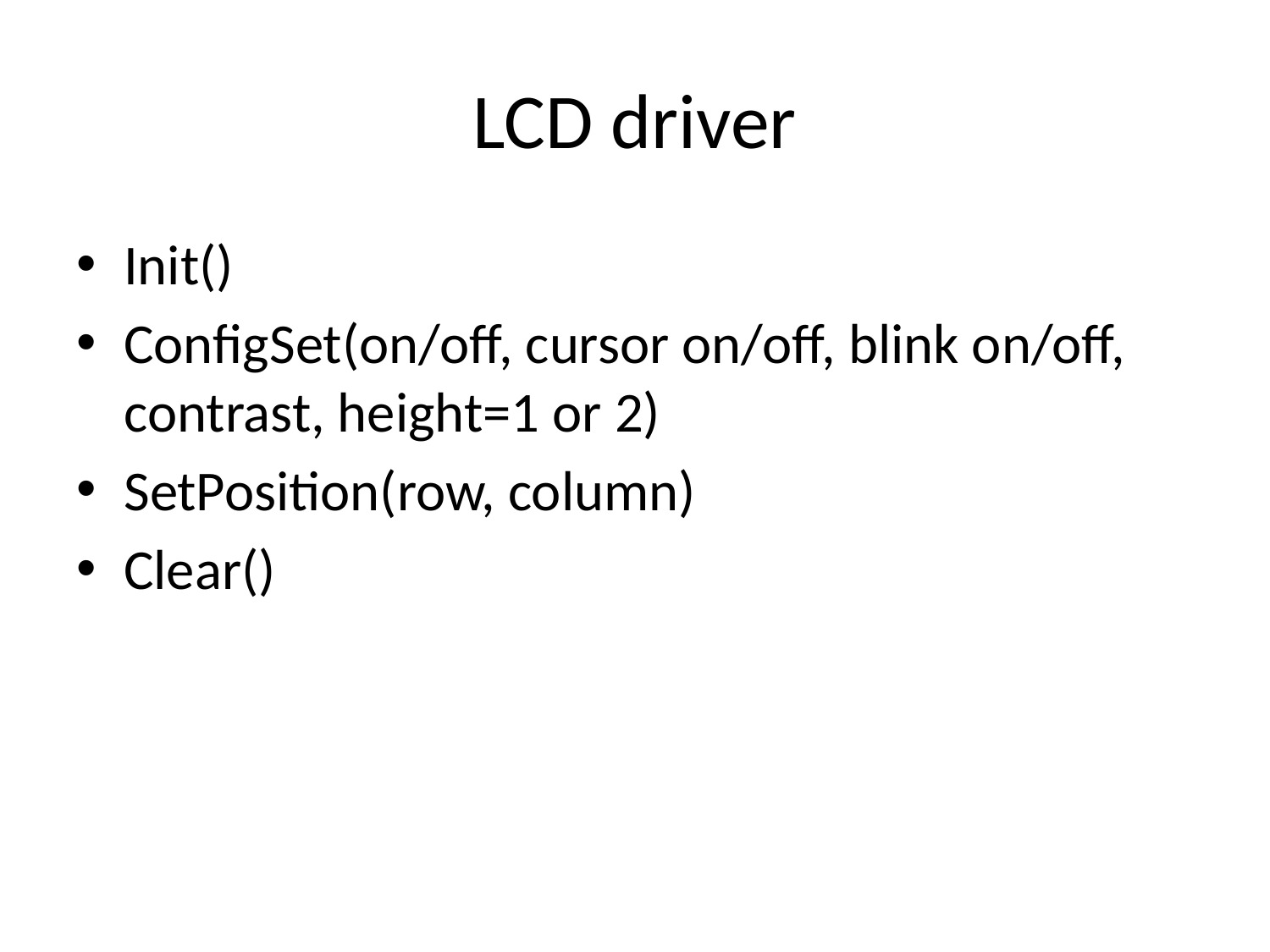

# LCD driver
Init()
ConfigSet(on/off, cursor on/off, blink on/off, contrast, height=1 or 2)
SetPosition(row, column)
Clear()